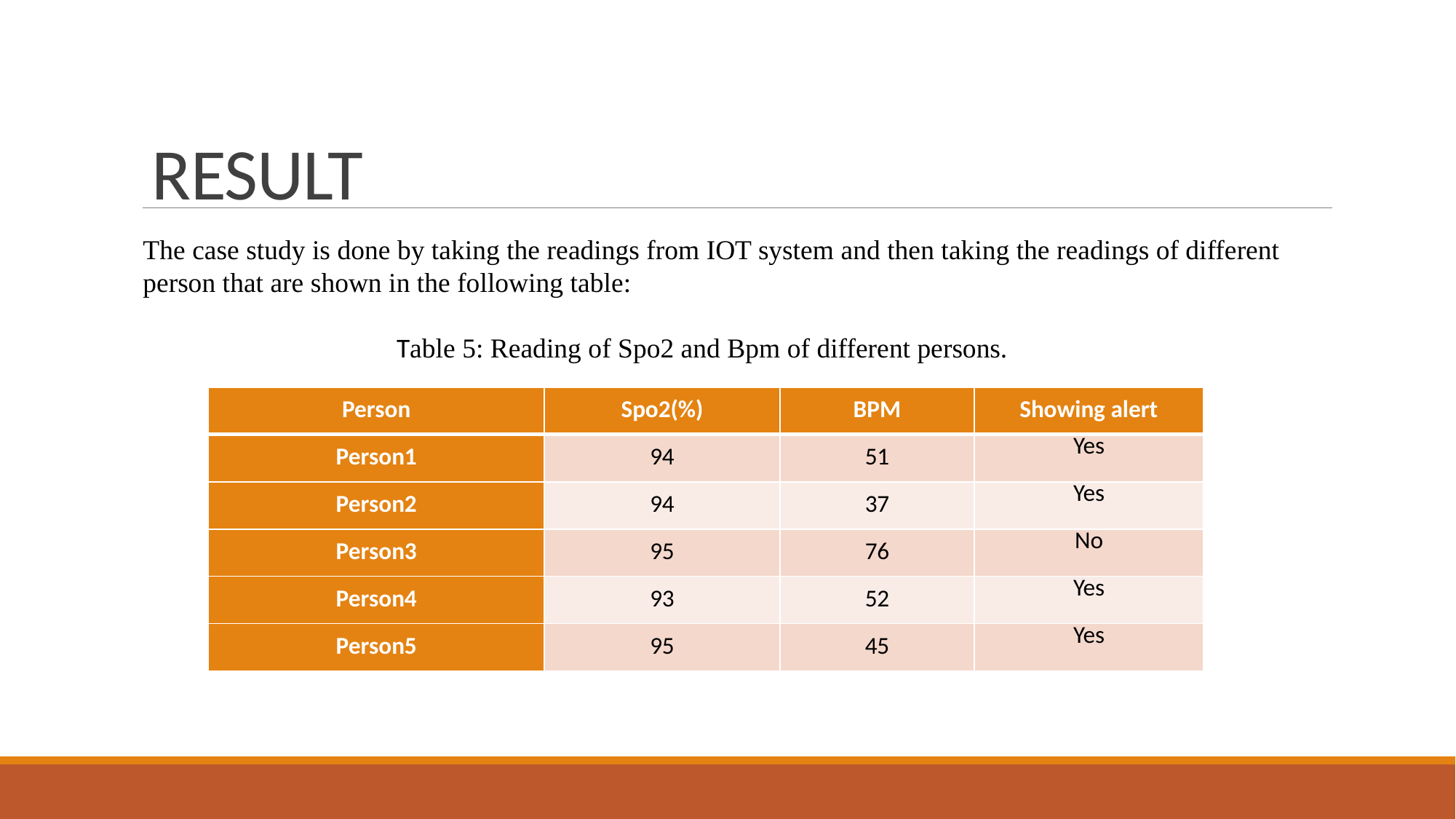

# RESULT

The case study is done by taking the readings from IOT system and then taking the readings of different person that are shown in the following table:

                                         Table 5: Reading of Spo2 and Bpm of different persons.

| Person | Spo2(%) | BPM | Showing alert |
| --- | --- | --- | --- |
| Person1 | 94 | 51 | Yes |
| Person2 | 94 | 37 | Yes |
| Person3 | 95 | 76 | No |
| Person4 | 93 | 52 | Yes |
| Person5 | 95 | 45 | Yes |